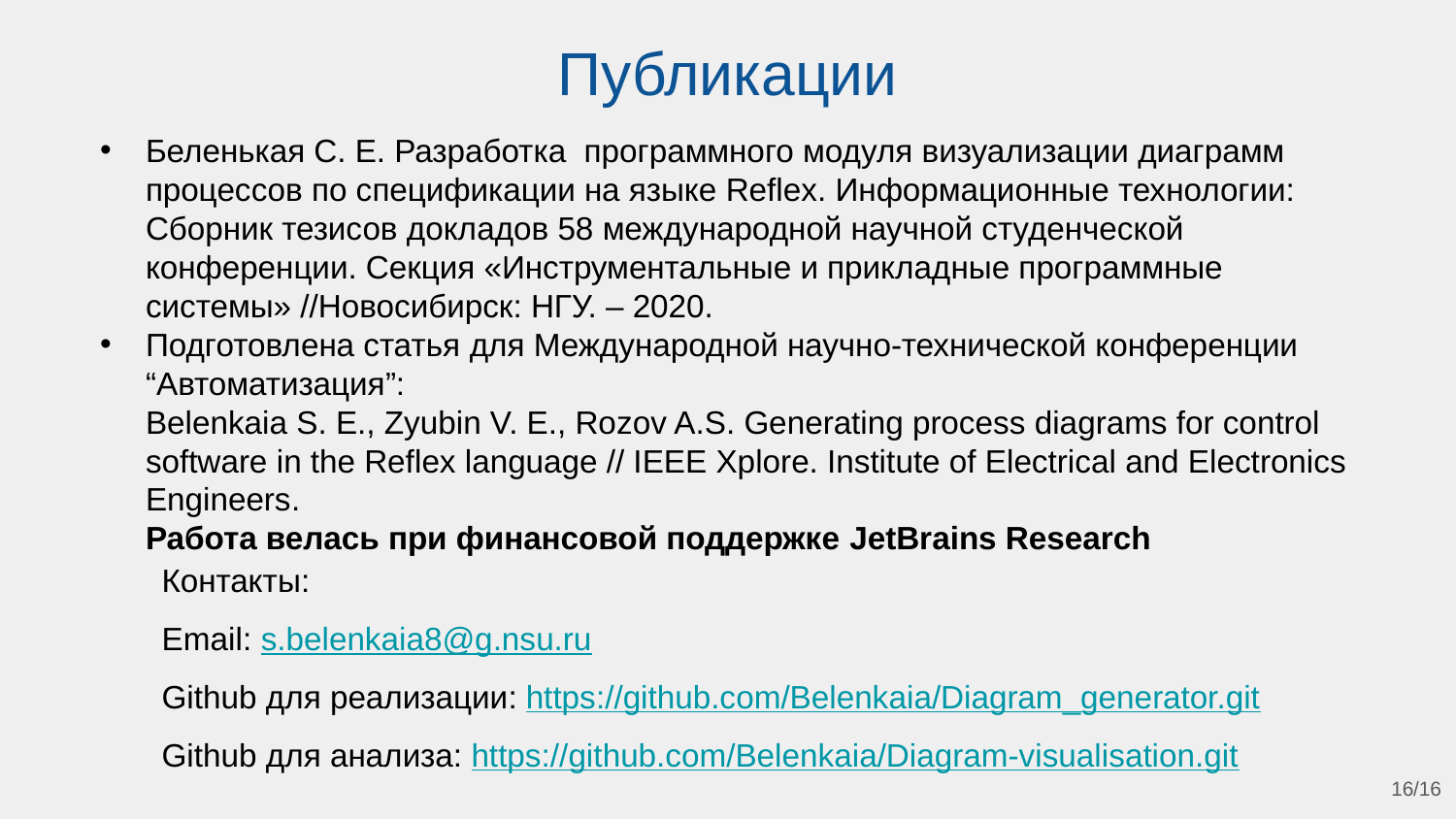

# Публикации
Беленькая С. Е. Разработка  программного модуля визуализации диаграмм процессов по спецификации на языке Reflex. Информационные технологии: Сборник тезисов докладов 58 международной научной студенческой конференции. Секция «Инструментальные и прикладные программные системы» //Новосибирск: НГУ. – 2020.
Подготовлена статья для Международной научно-технической конференции “Автоматизация”:
Belenkaia S. E., Zyubin V. E., Rozov A.S. Generating process diagrams for control software in the Reflex language // IEEE Xplore. Institute of Electrical and Electronics Engineers.
Работа велась при финансовой поддержке JetBrains Research

Контакты:
Email: s.belenkaia8@g.nsu.ru
Github для реализации: https://github.com/Belenkaia/Diagram_generator.git
Github для анализа: https://github.com/Belenkaia/Diagram-visualisation.git

16/16